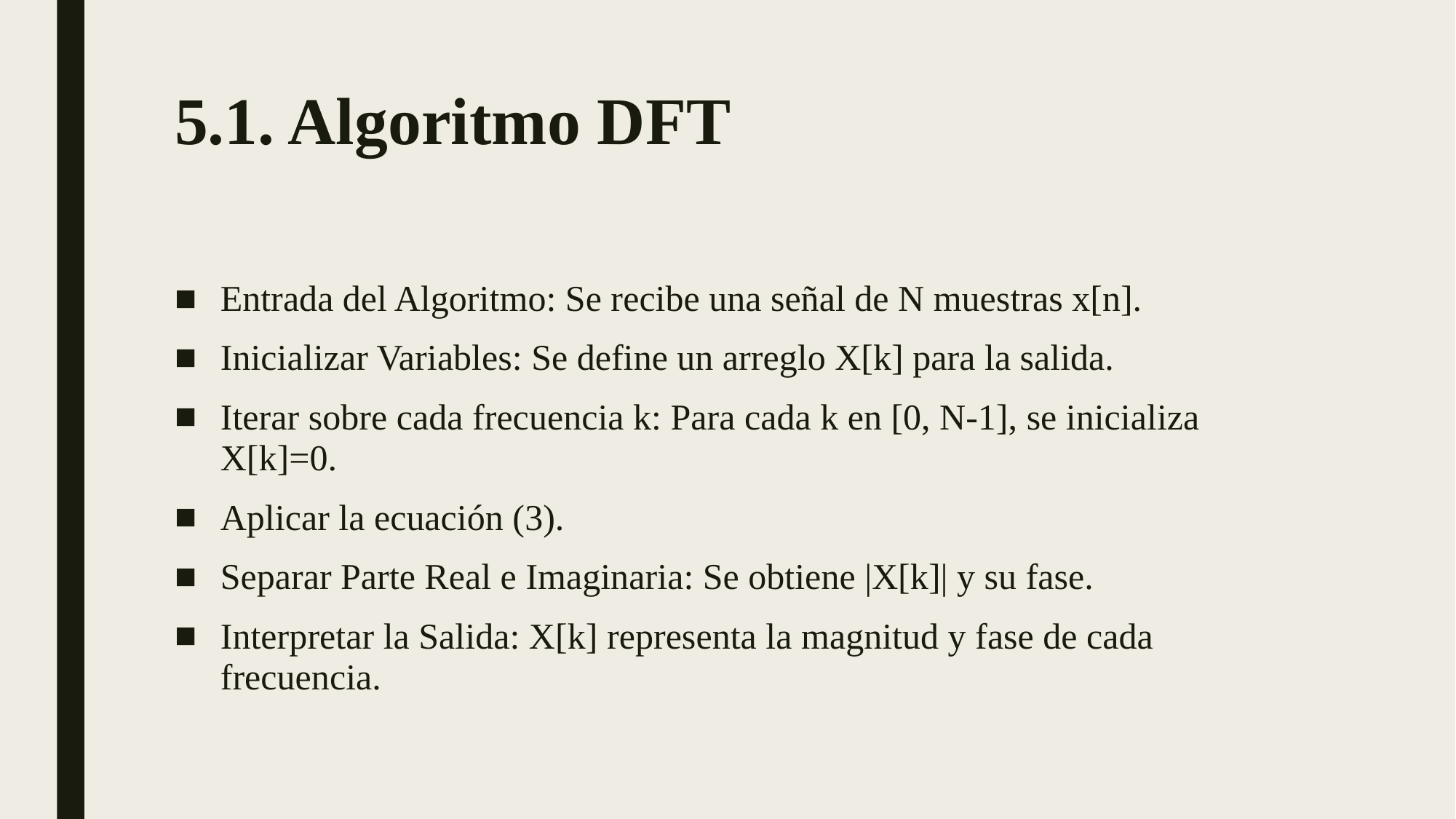

# 5.1. Algoritmo DFT
Entrada del Algoritmo: Se recibe una señal de N muestras x[n].
Inicializar Variables: Se define un arreglo X[k] para la salida.
Iterar sobre cada frecuencia k: Para cada k en [0, N-1], se inicializa X[k]=0.
Aplicar la ecuación (3).
Separar Parte Real e Imaginaria: Se obtiene |X[k]| y su fase.
Interpretar la Salida: X[k] representa la magnitud y fase de cada frecuencia.